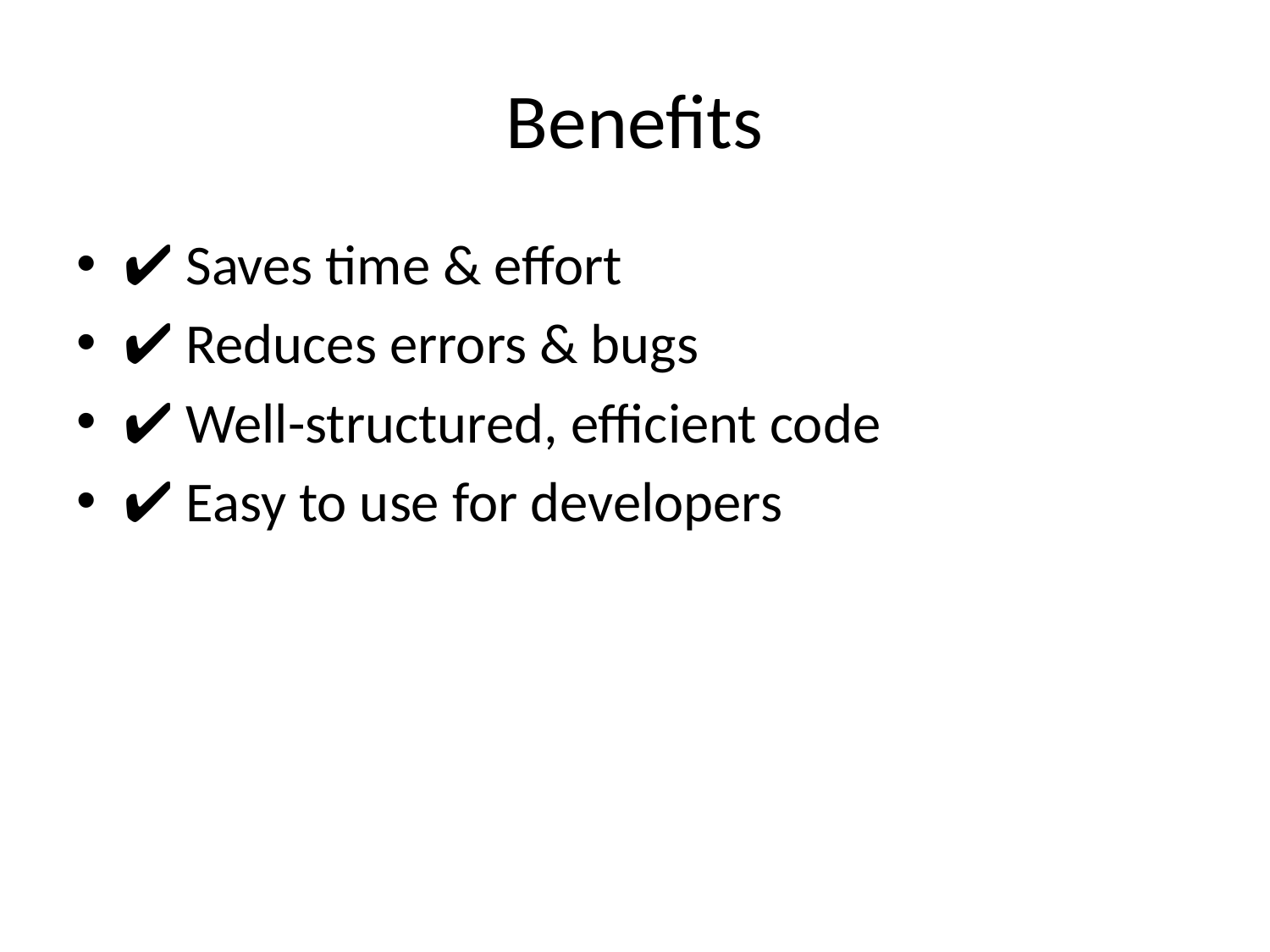

# Benefits
✔ Saves time & effort
✔ Reduces errors & bugs
✔ Well-structured, efficient code
✔ Easy to use for developers